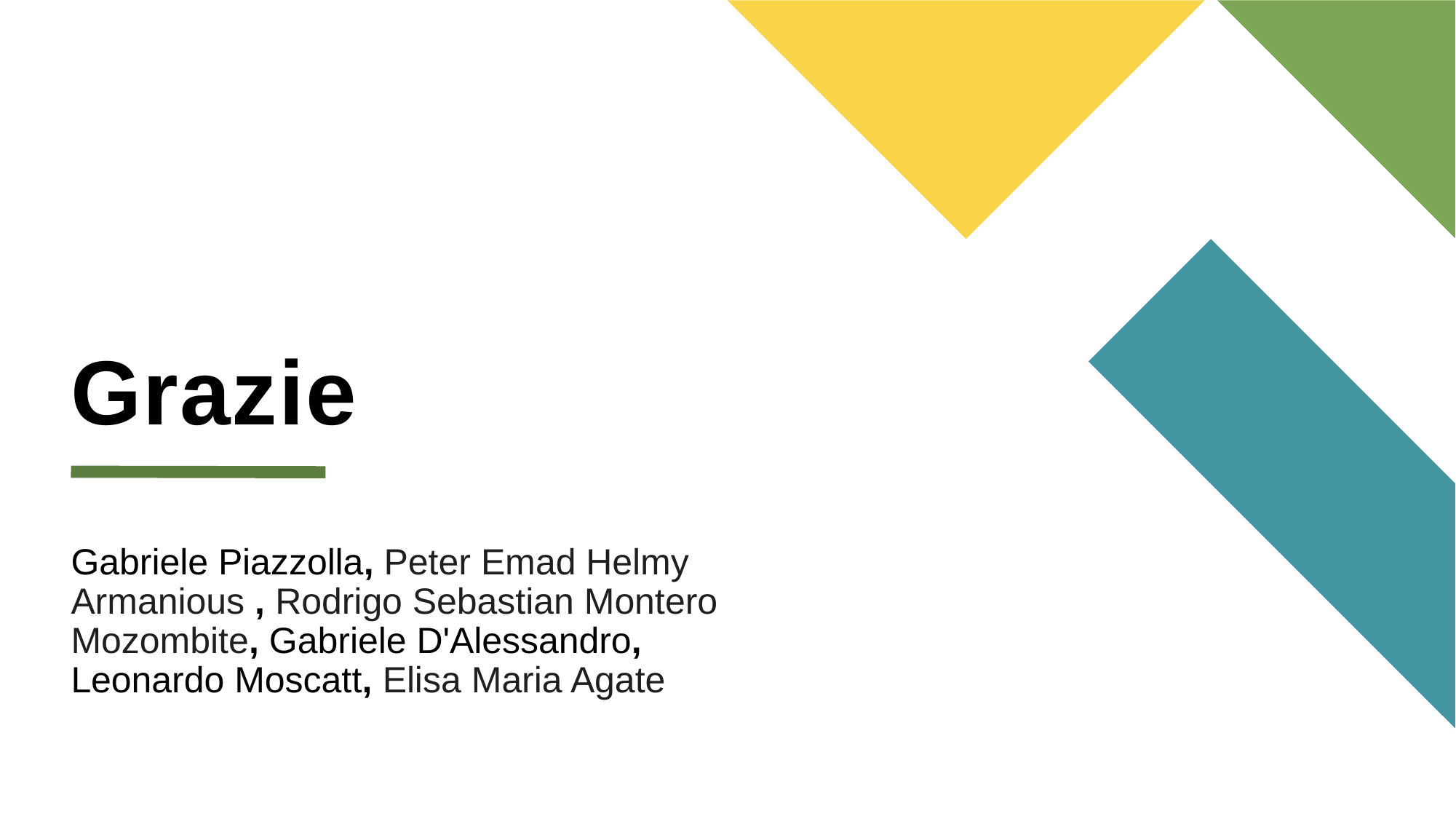

# Grazie
Gabriele Piazzolla, Peter Emad Helmy Armanious , Rodrigo Sebastian Montero Mozombite, Gabriele D'Alessandro, Leonardo Moscatt, Elisa Maria Agate